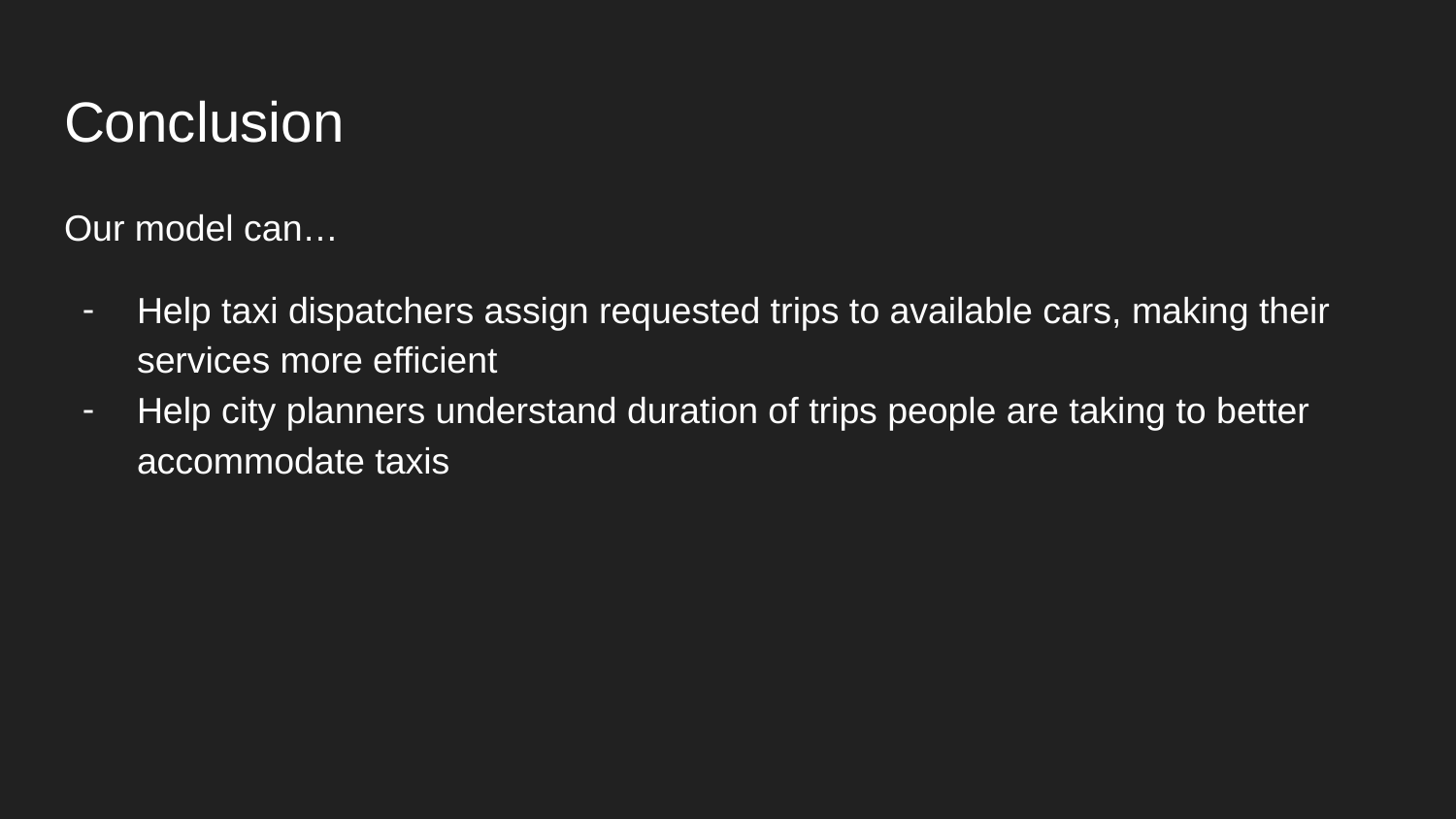

# Conclusion
Our model can…
Help taxi dispatchers assign requested trips to available cars, making their services more efficient
Help city planners understand duration of trips people are taking to better accommodate taxis